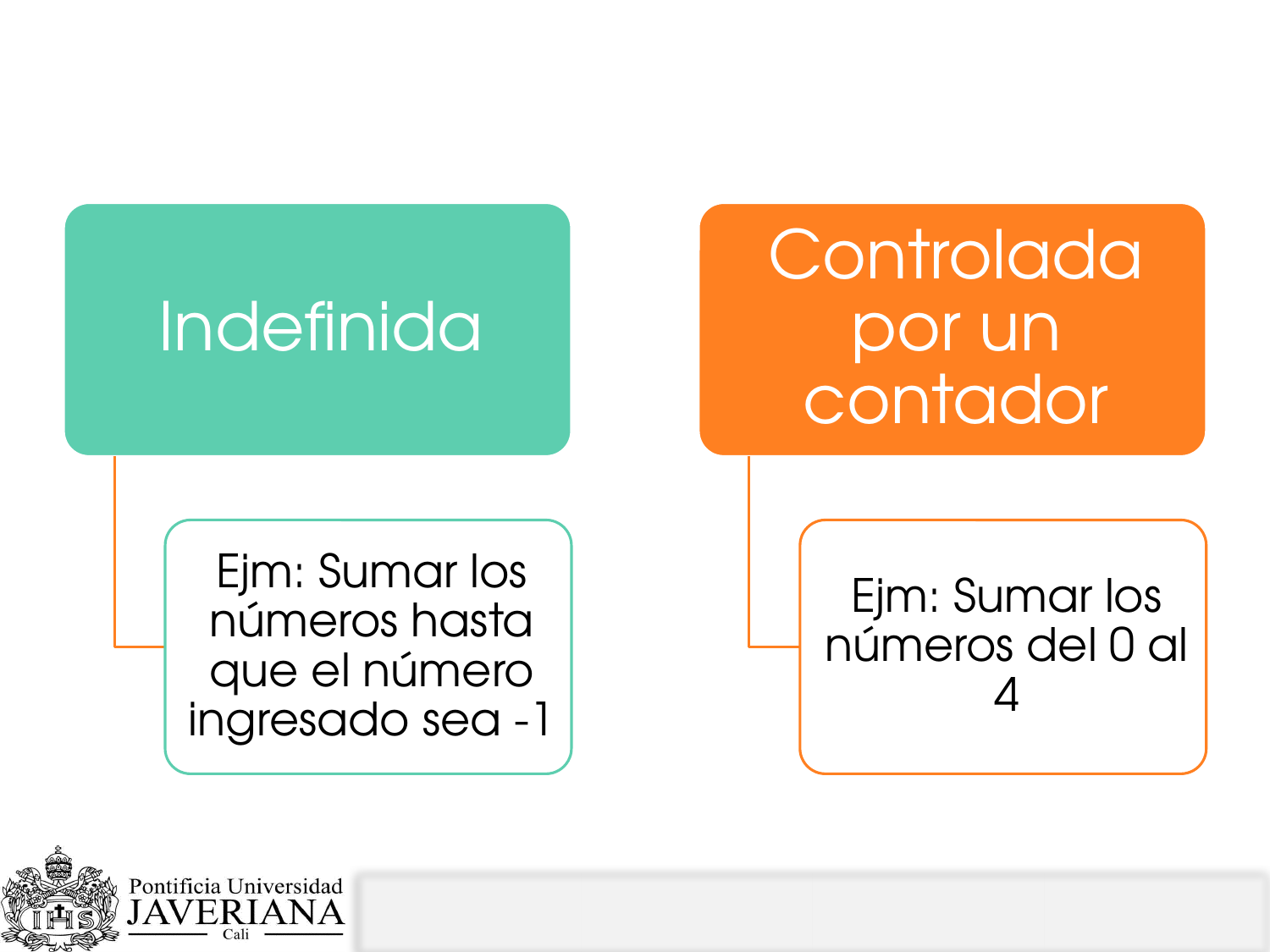

# ¿Qué tipos de repeticiones existen?
Indefinida
Ejm: Sumar los números hasta que el número ingresado sea -1
Controlada por un contador
Ejm: Sumar los números del 0 al 4